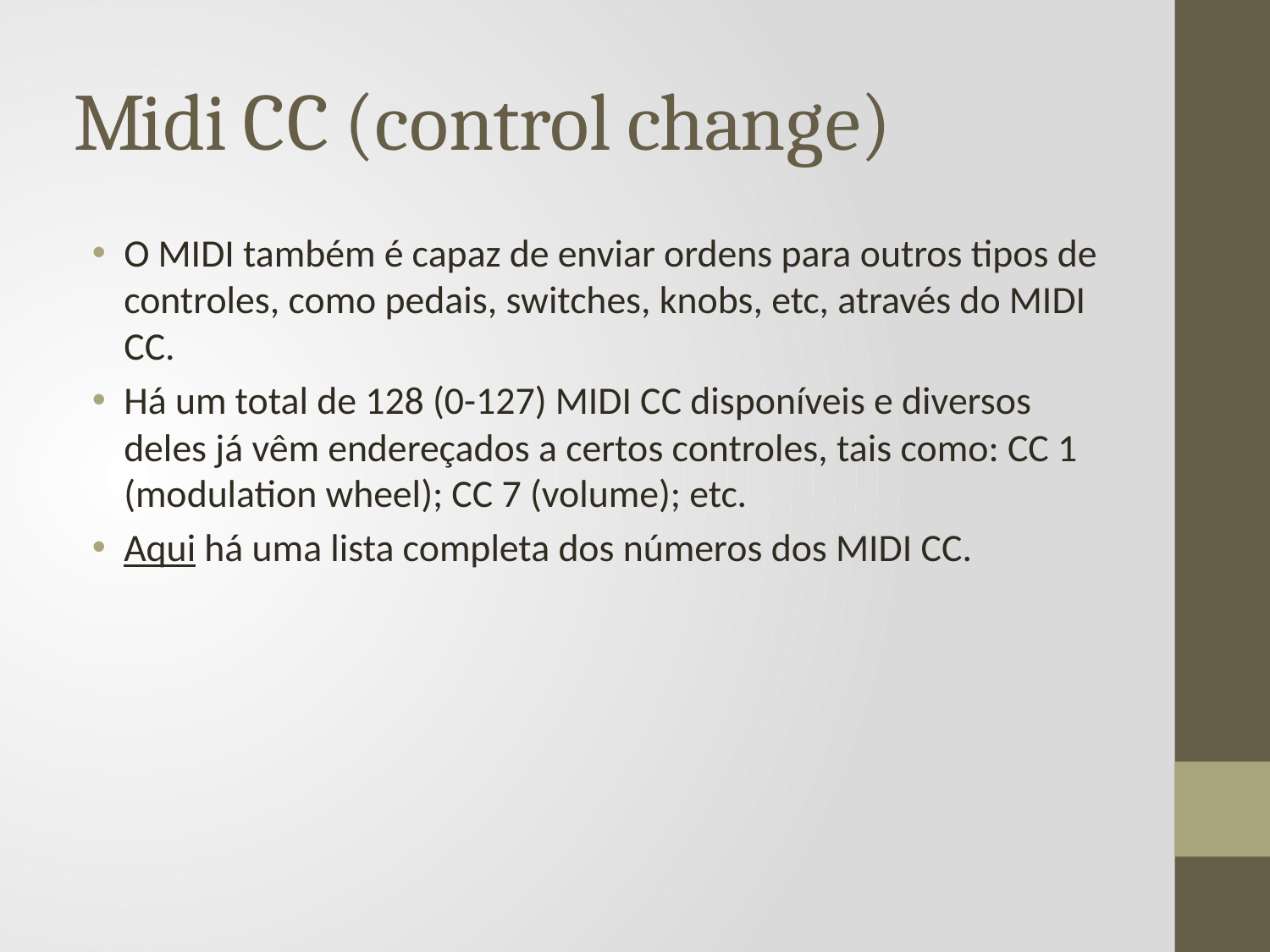

# Midi CC (control change)
O MIDI também é capaz de enviar ordens para outros tipos de controles, como pedais, switches, knobs, etc, através do MIDI CC.
Há um total de 128 (0-127) MIDI CC disponíveis e diversos deles já vêm endereçados a certos controles, tais como: CC 1 (modulation wheel); CC 7 (volume); etc.
Aqui há uma lista completa dos números dos MIDI CC.